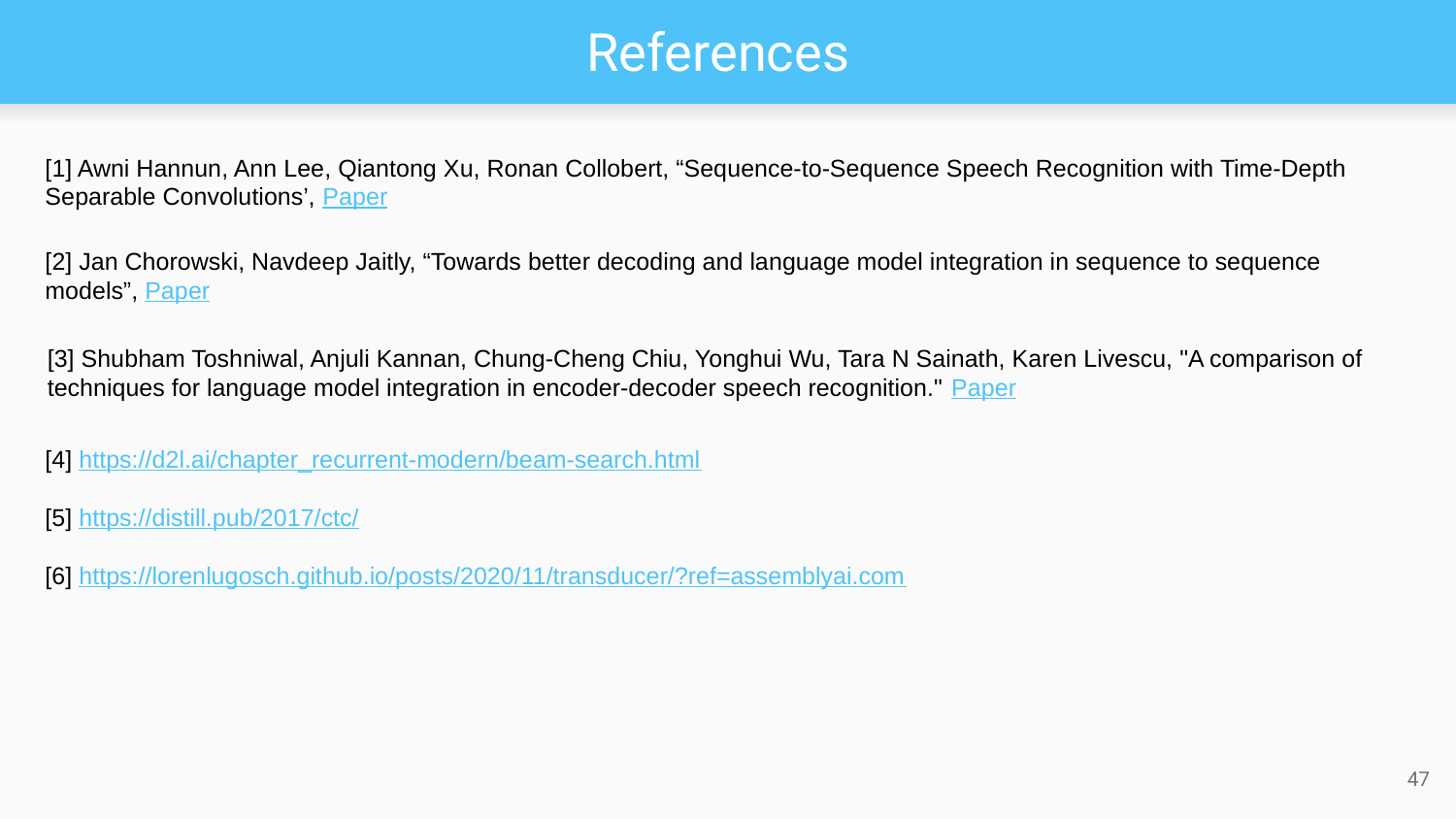

# References
[1] Awni Hannun, Ann Lee, Qiantong Xu, Ronan Collobert, “Sequence-to-Sequence Speech Recognition with Time-Depth Separable Convolutions’, Paper

[2] Jan Chorowski, Navdeep Jaitly, “Towards better decoding and language model integration in sequence to sequence models”, Paper

[3] Shubham Toshniwal, Anjuli Kannan, Chung-Cheng Chiu, Yonghui Wu, Tara N Sainath, Karen Livescu, "A comparison of techniques for language model integration in encoder-decoder speech recognition." Paper
[4] https://d2l.ai/chapter_recurrent-modern/beam-search.html

[5] https://distill.pub/2017/ctc/

[6] https://lorenlugosch.github.io/posts/2020/11/transducer/?ref=assemblyai.com

47